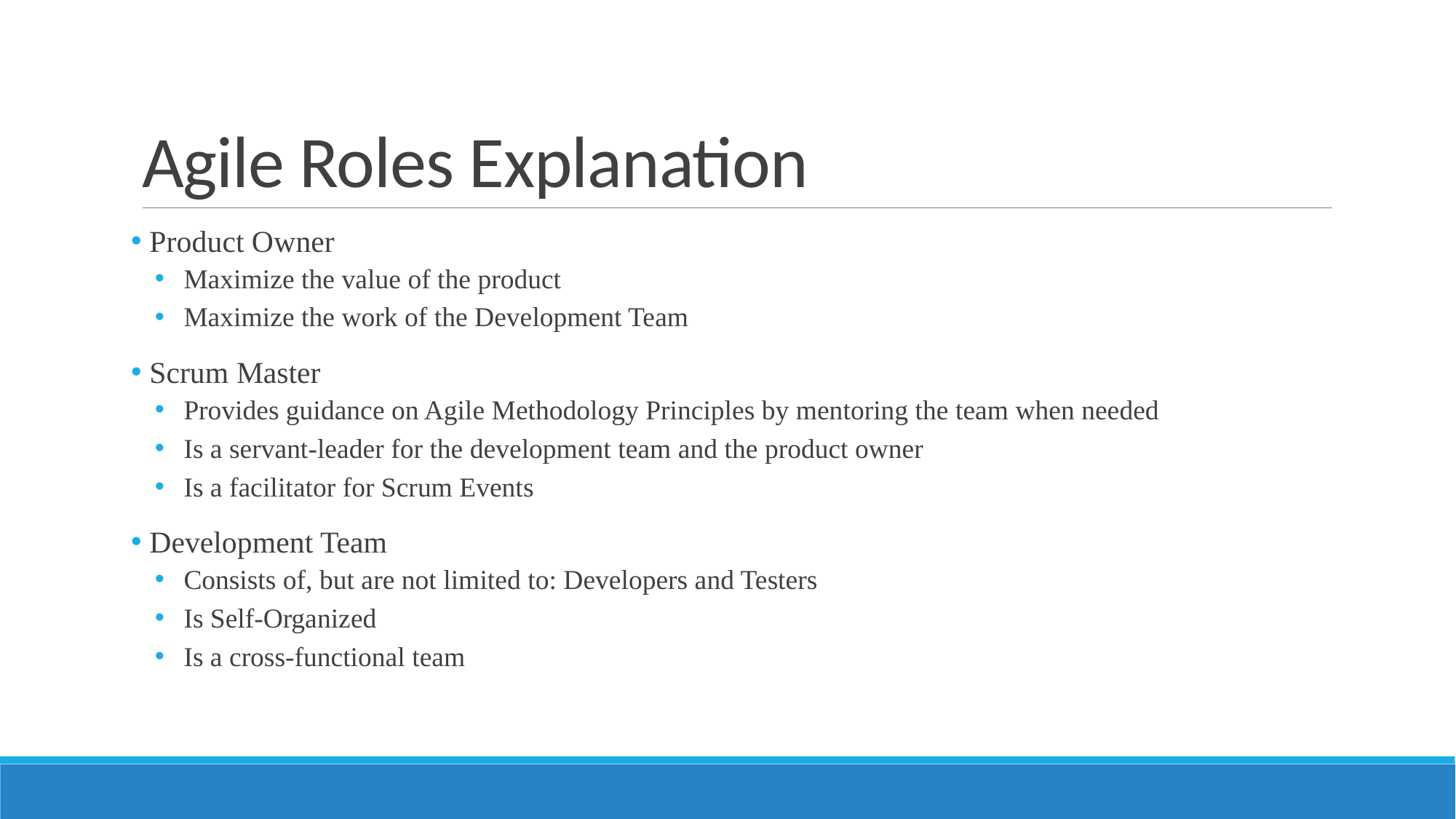

# Agile Roles Explanation
 Product Owner
 Maximize the value of the product
 Maximize the work of the Development Team
 Scrum Master
 Provides guidance on Agile Methodology Principles by mentoring the team when needed
 Is a servant-leader for the development team and the product owner
 Is a facilitator for Scrum Events
 Development Team
 Consists of, but are not limited to: Developers and Testers
 Is Self-Organized
 Is a cross-functional team